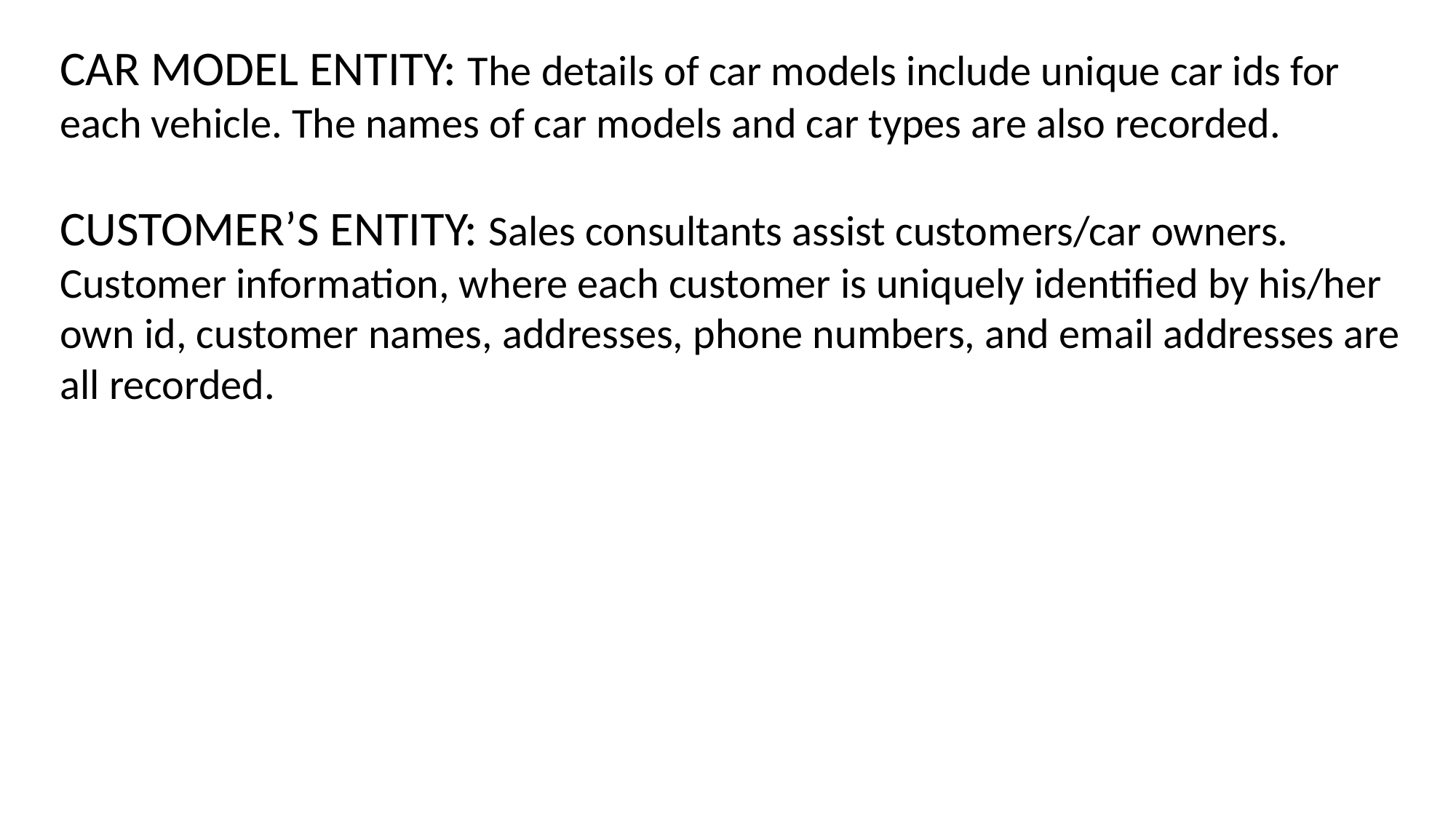

CAR MODEL ENTITY: The details of car models include unique car ids for each vehicle. The names of car models and car types are also recorded.

CUSTOMER’S ENTITY: Sales consultants assist customers/car owners. Customer information, where each customer is uniquely identified by his/her own id, customer names, addresses, phone numbers, and email addresses are all recorded.